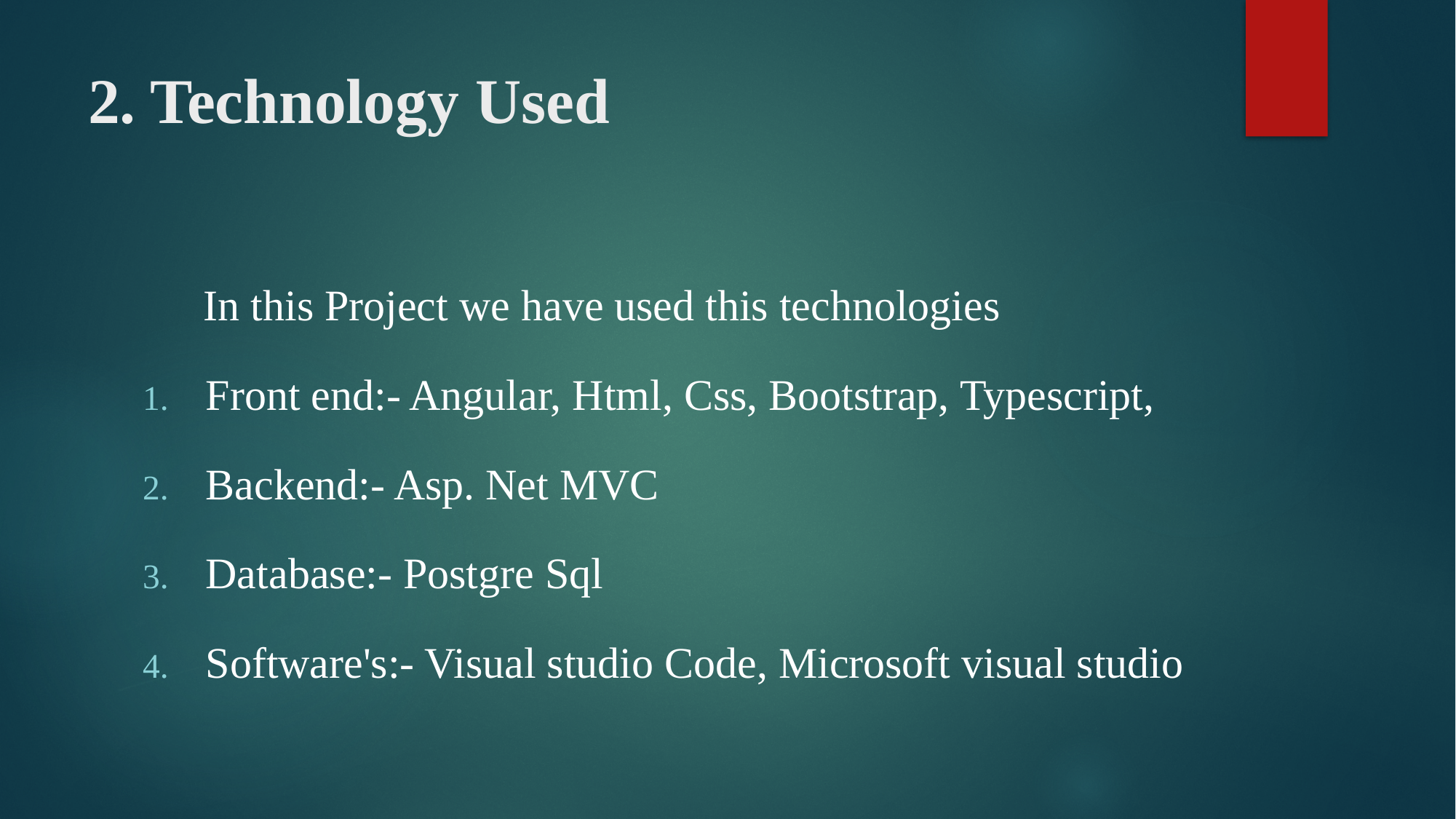

# 2. Technology Used
     In this Project we have used this technologies
Front end:- Angular, Html, Css, Bootstrap, Typescript,
Backend:- Asp. Net MVC
Database:- Postgre Sql
Software's:- Visual studio Code, Microsoft visual studio